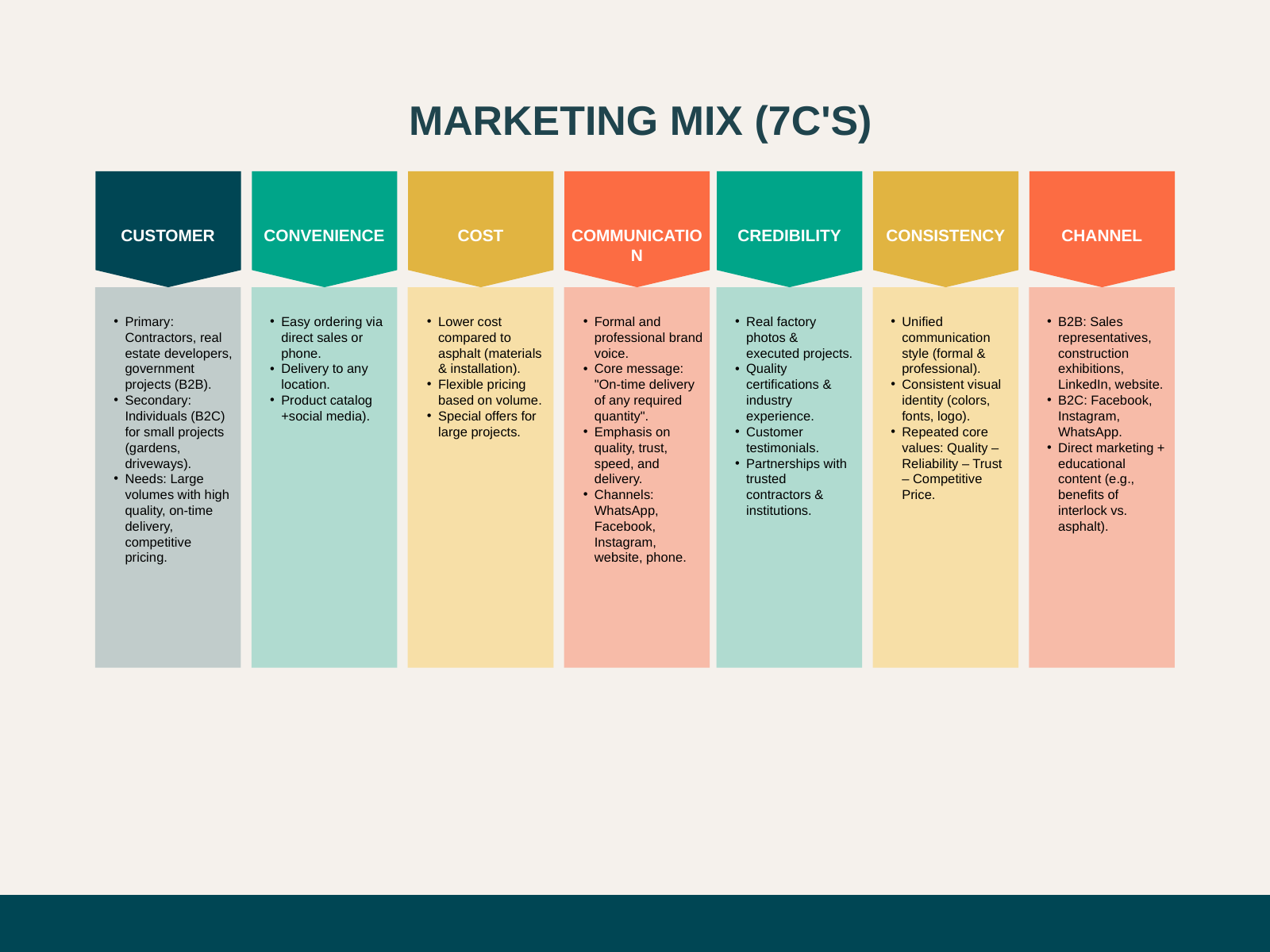

MARKETING MIX (7C'S)

CUSTOMER
CONVENIENCE
COST
COMMUNICATION
CREDIBILITY
CONSISTENCY
CHANNEL

Primary: Contractors, real estate developers, government projects (B2B).
Secondary: Individuals (B2C) for small projects (gardens, driveways).
Needs: Large volumes with high quality, on-time delivery, competitive pricing.

Easy ordering via direct sales or phone.
Delivery to any location.
Product catalog +social media).

Lower cost compared to asphalt (materials & installation).
Flexible pricing based on volume.
Special offers for large projects.
Formal and professional brand voice.
Core message: "On-time delivery of any required quantity".
Emphasis on quality, trust, speed, and delivery.
Channels: WhatsApp, Facebook, Instagram, website, phone.
Real factory photos & executed projects.
Quality certifications & industry experience.
Customer testimonials.
Partnerships with trusted contractors & institutions.
Unified communication style (formal & professional).
Consistent visual identity (colors, fonts, logo).
Repeated core values: Quality – Reliability – Trust – Competitive Price.
B2B: Sales representatives, construction exhibitions, LinkedIn, website.
B2C: Facebook, Instagram, WhatsApp.
Direct marketing + educational content (e.g., benefits of interlock vs. asphalt).